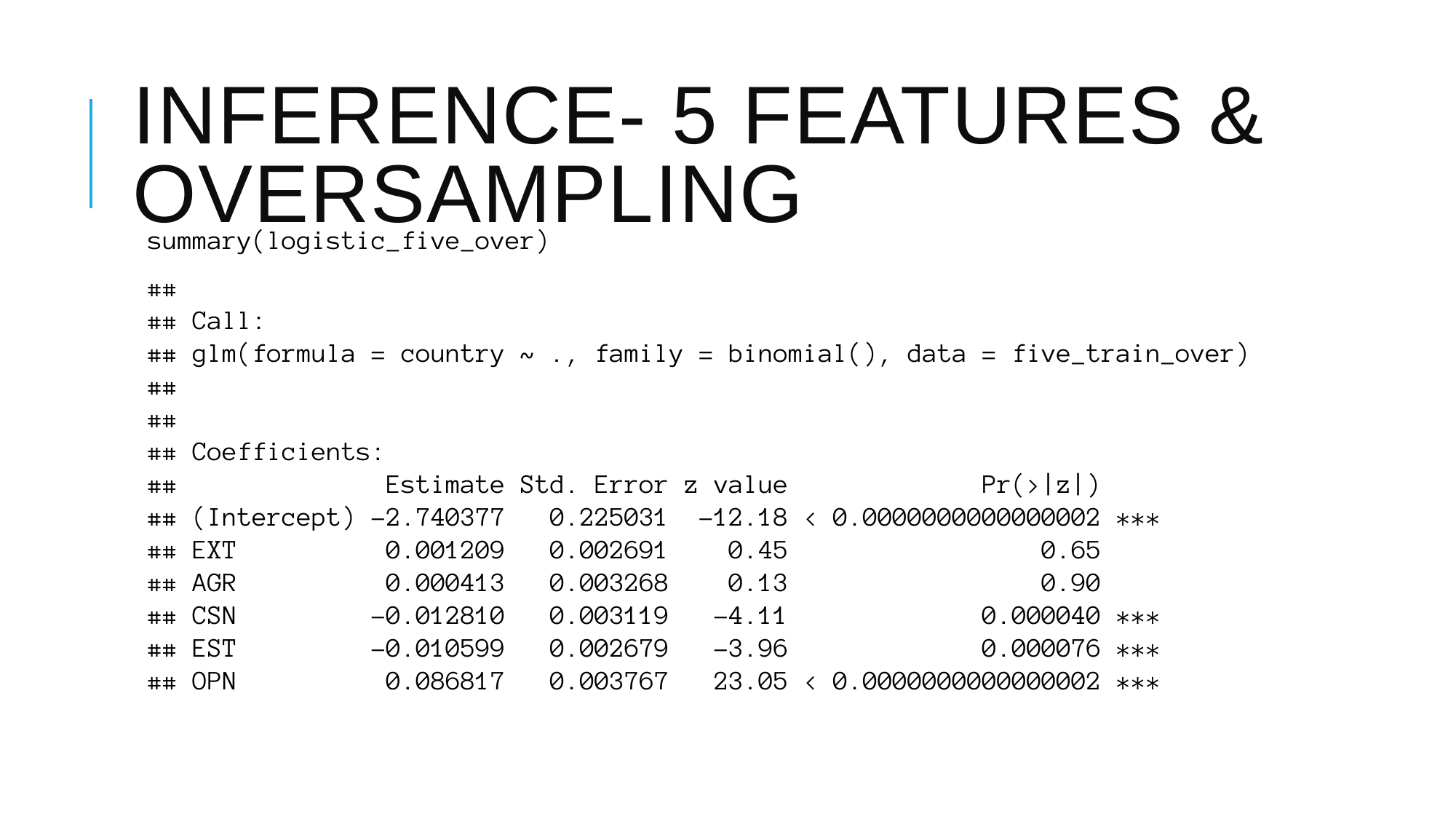

# Inference- 5 features & oversampling
summary(logistic_five_over)
## ## Call: ## glm(formula = country ~ ., family = binomial(), data = five_train_over) ## ## ## Coefficients: ##              Estimate Std. Error z value             Pr(>|z|) ## (Intercept) -2.740377   0.225031  -12.18 < 0.0000000000000002 *** ## EXT          0.001209   0.002691    0.45                 0.65 ## AGR          0.000413   0.003268    0.13                 0.90 ## CSN         -0.012810   0.003119   -4.11             0.000040 *** ## EST         -0.010599   0.002679   -3.96             0.000076 *** ## OPN          0.086817   0.003767   23.05 < 0.0000000000000002 ***